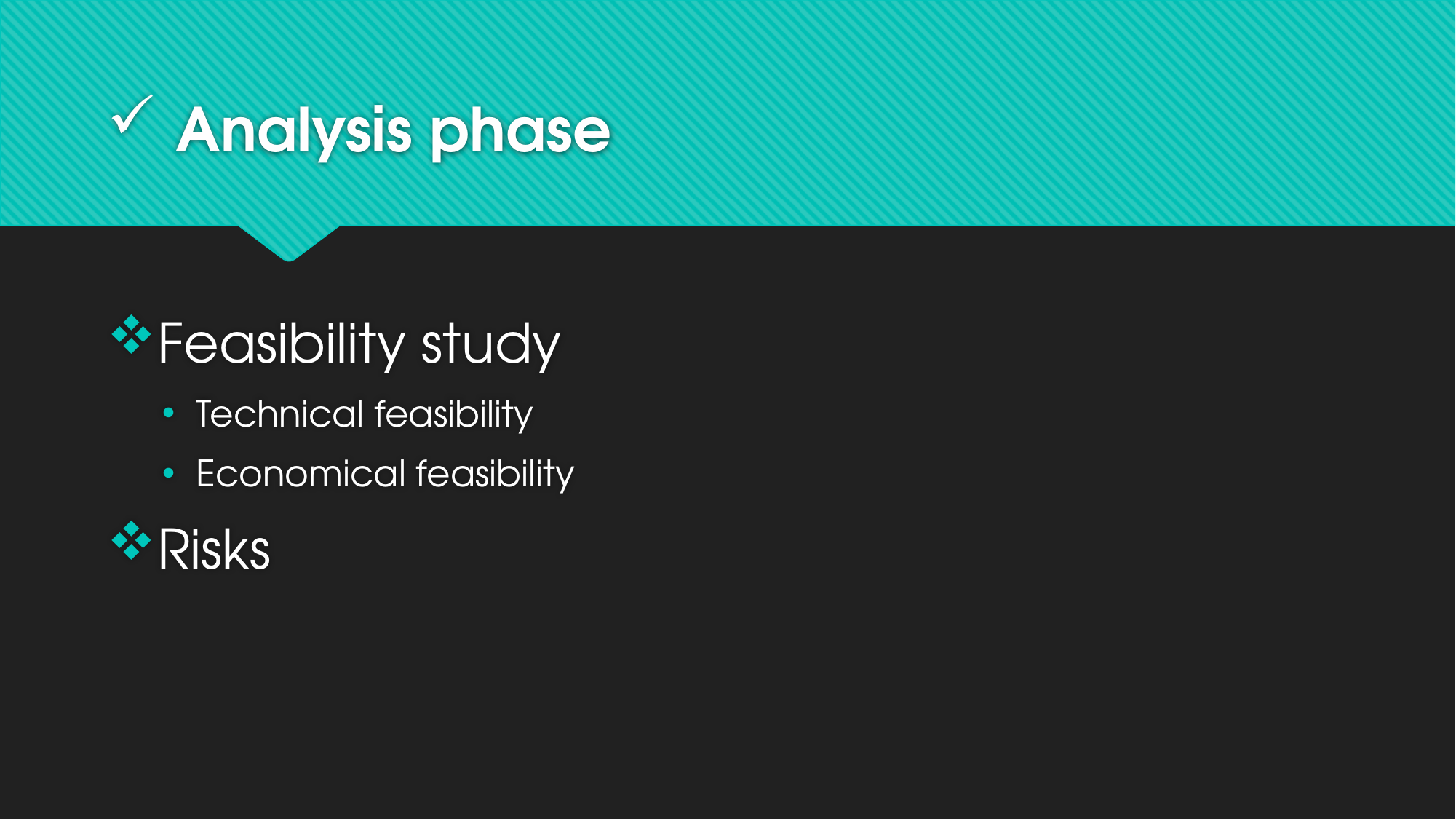

# Analysis phase
Feasibility study
Technical feasibility
Economical feasibility
Risks